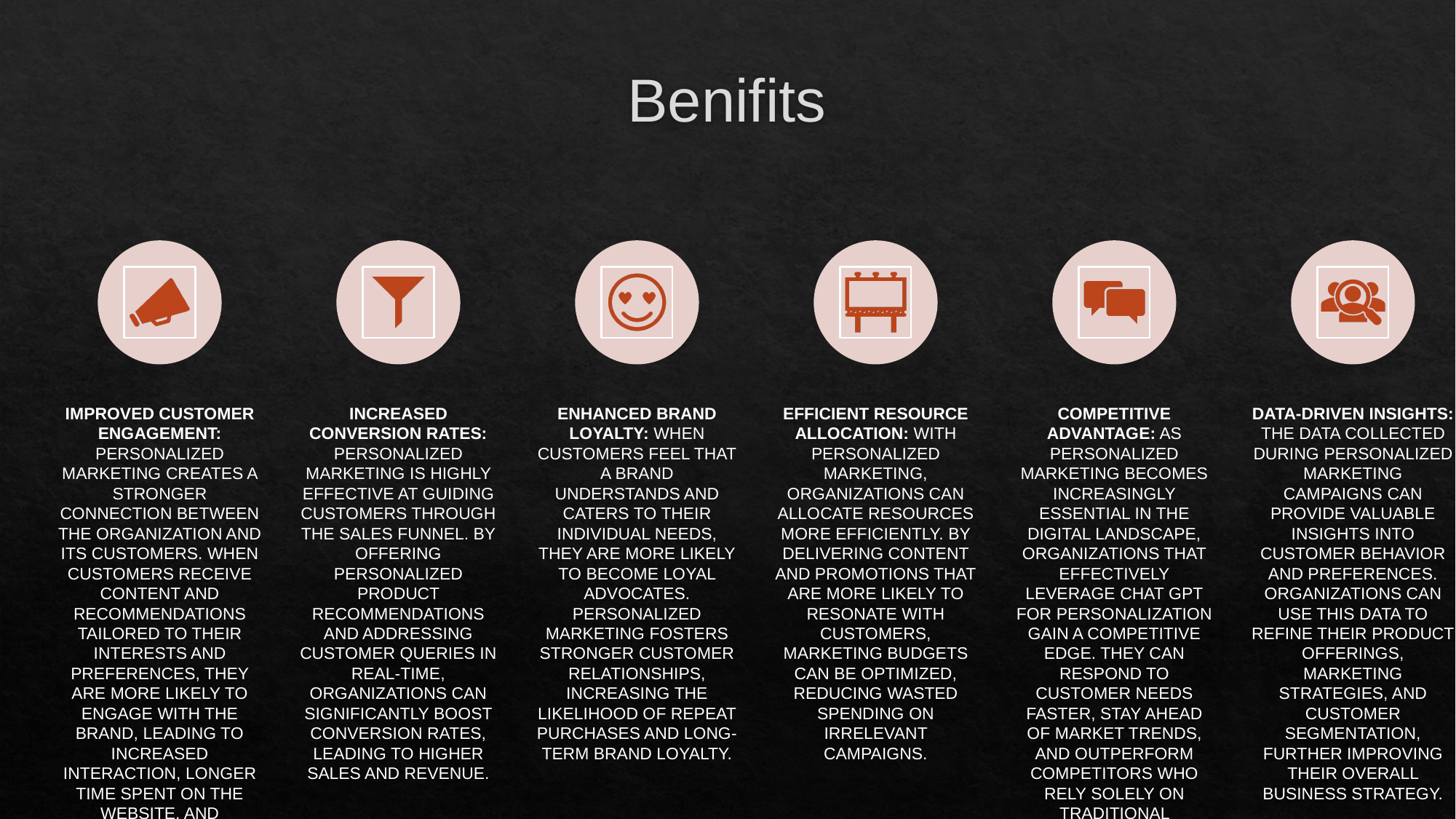

# Benifits
Improved Customer Engagement: Personalized marketing creates a stronger connection between the organization and its customers. When customers receive content and recommendations tailored to their interests and preferences, they are more likely to engage with the brand, leading to increased interaction, longer time spent on the website, and improved click-through rates.
Increased Conversion Rates: Personalized marketing is highly effective at guiding customers through the sales funnel. By offering personalized product recommendations and addressing customer queries in real-time, organizations can significantly boost conversion rates, leading to higher sales and revenue.
Enhanced Brand Loyalty: When customers feel that a brand understands and caters to their individual needs, they are more likely to become loyal advocates. Personalized marketing fosters stronger customer relationships, increasing the likelihood of repeat purchases and long-term brand loyalty.
Efficient Resource Allocation: With personalized marketing, organizations can allocate resources more efficiently. By delivering content and promotions that are more likely to resonate with customers, marketing budgets can be optimized, reducing wasted spending on irrelevant campaigns.
Competitive Advantage: As personalized marketing becomes increasingly essential in the digital landscape, organizations that effectively leverage Chat GPT for personalization gain a competitive edge. They can respond to customer needs faster, stay ahead of market trends, and outperform competitors who rely solely on traditional marketing approaches.
Data-Driven Insights: The data collected during personalized marketing campaigns can provide valuable insights into customer behavior and preferences. Organizations can use this data to refine their product offerings, marketing strategies, and customer segmentation, further improving their overall business strategy.